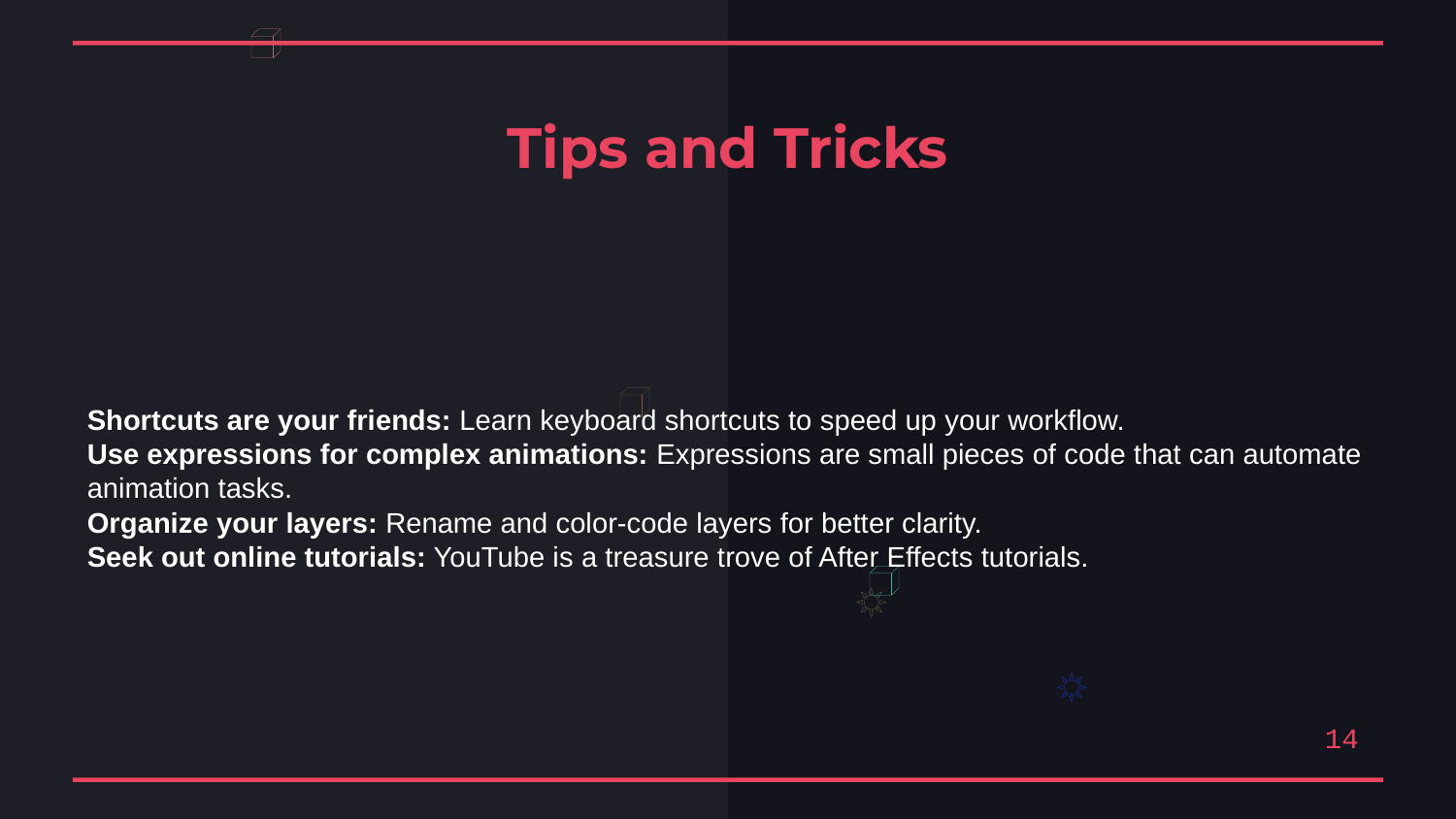

Tips and Tricks

Shortcuts are your friends: Learn keyboard shortcuts to speed up your workflow.
Use expressions for complex animations: Expressions are small pieces of code that can automate animation tasks.
Organize your layers: Rename and color-code layers for better clarity.
Seek out online tutorials: YouTube is a treasure trove of After Effects tutorials.

14